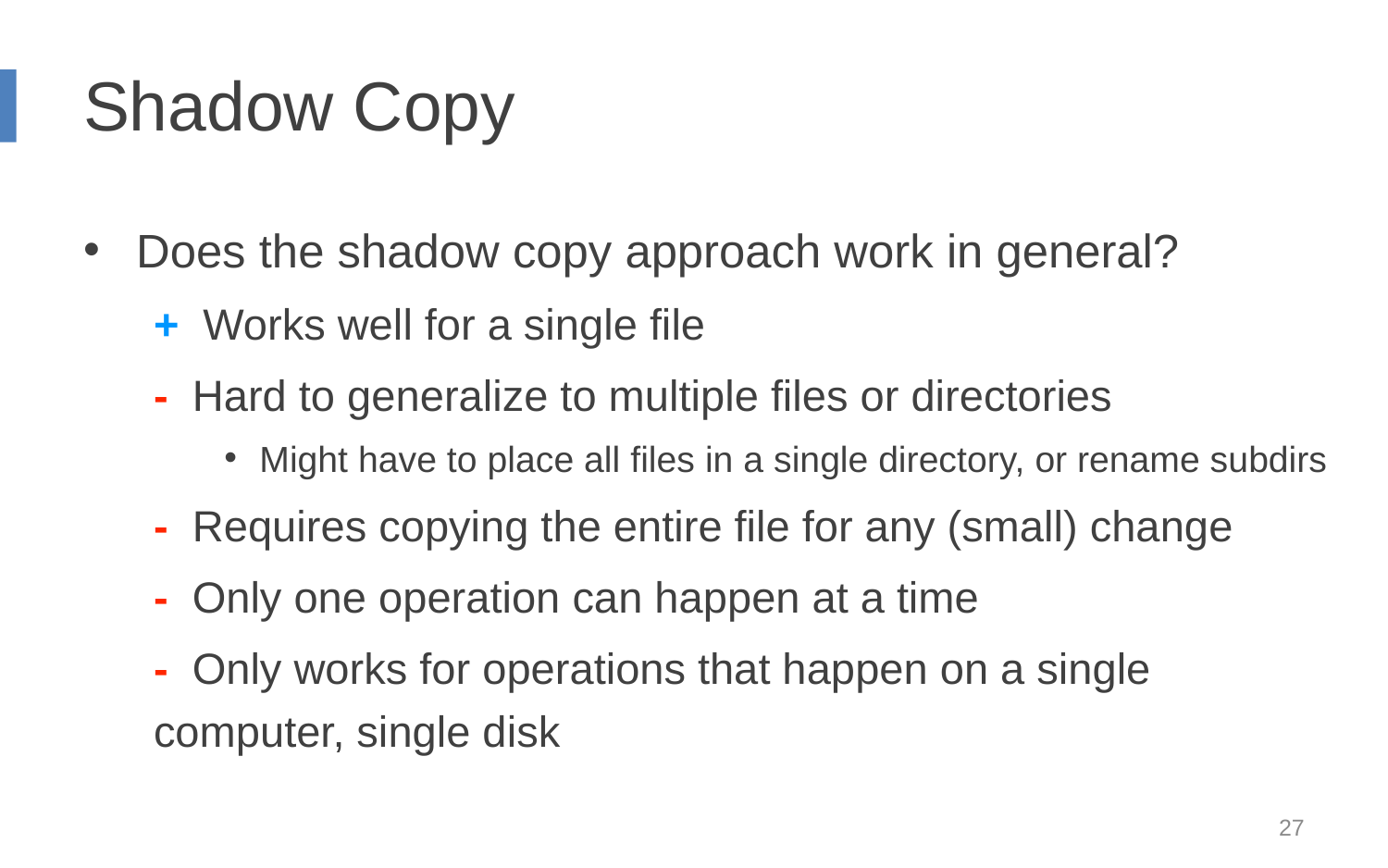

# Shadow Copy
Does the shadow copy approach work in general?
+  Works well for a single file
-  Hard to generalize to multiple files or directories
Might have to place all files in a single directory, or rename subdirs
-  Requires copying the entire file for any (small) change
-  Only one operation can happen at a time
-  Only works for operations that happen on a single computer, single disk
27